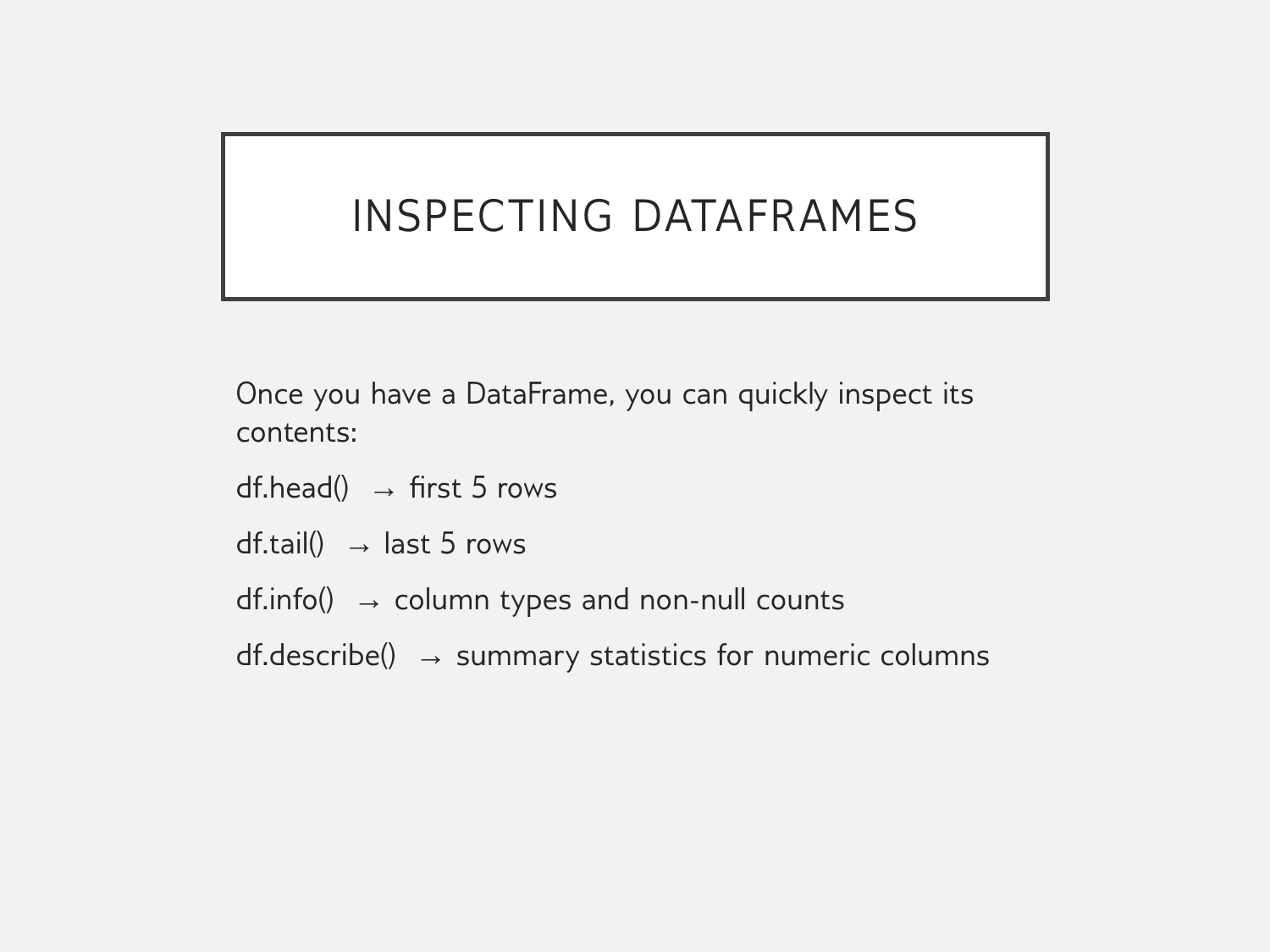

# Inspecting DataFrames
Once you have a DataFrame, you can quickly inspect its contents:
df.head()  → first 5 rows
df.tail()  → last 5 rows
df.info()  → column types and non-null counts
df.describe()  → summary statistics for numeric columns